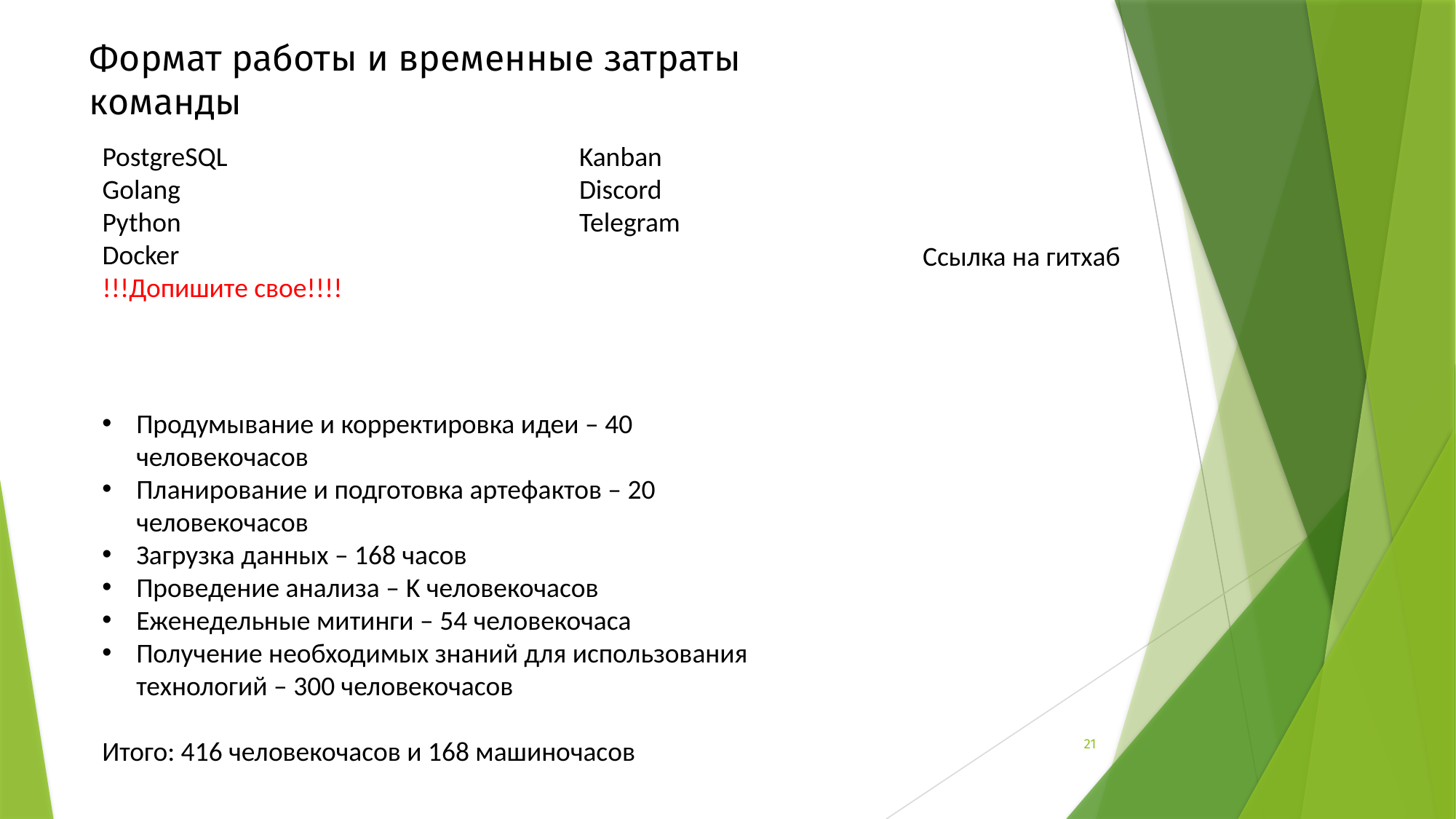

Формат работы и временные затраты команды
PostgreSQL
Golang
Python
Docker
!!!Допишите свое!!!!
Kanban
Discord
Telegram
Ссылка на гитхаб
Продумывание и корректировка идеи – 40 человекочасов
Планирование и подготовка артефактов – 20 человекочасов
Загрузка данных – 168 часов
Проведение анализа – K человекочасов
Еженедельные митинги – 54 человекочаса
Получение необходимых знаний для использования технологий – 300 человекочасов

Итого: 416 человекочасов и 168 машиночасов
21